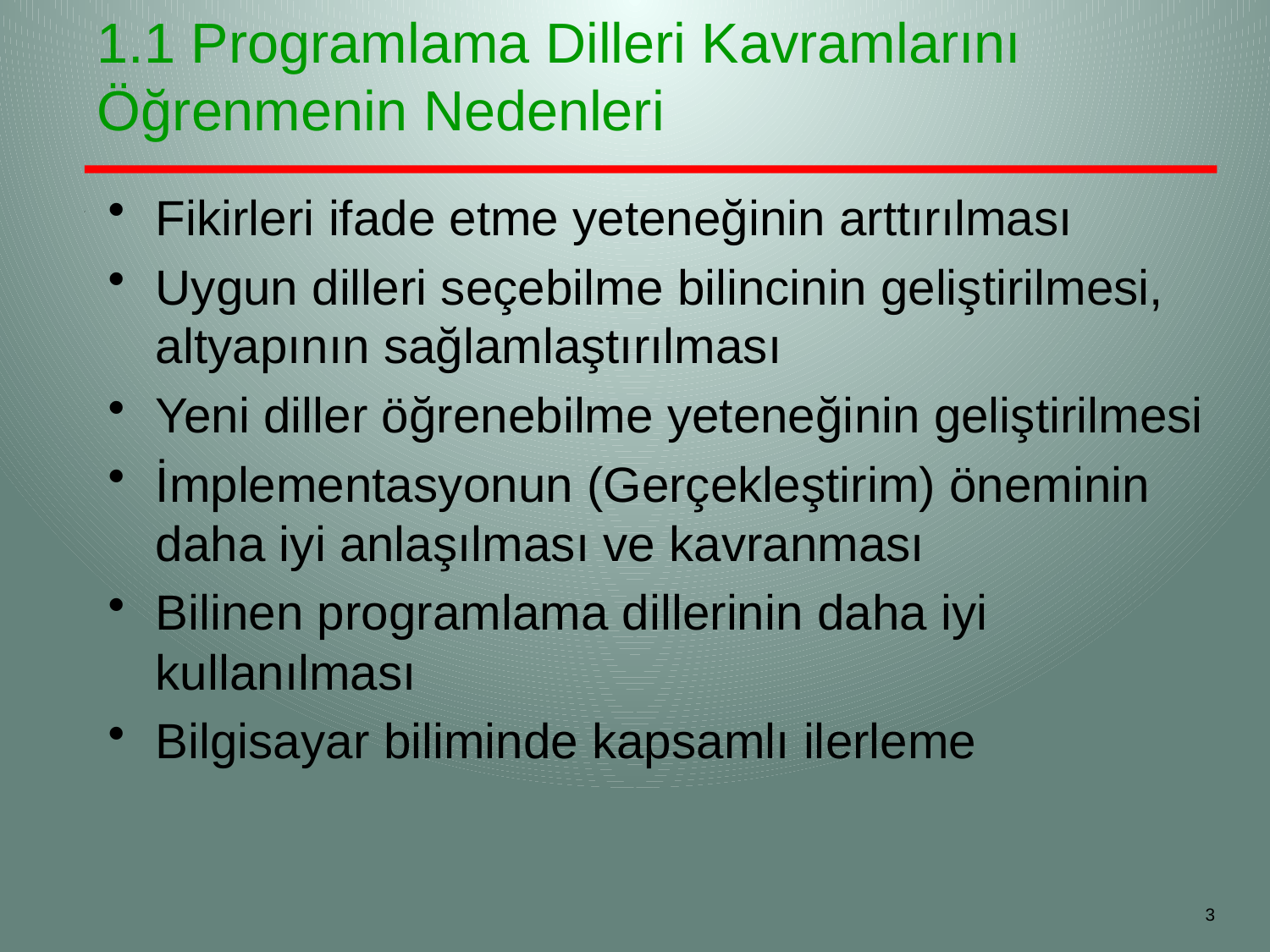

# 1.1 Programlama Dilleri Kavramlarını Öğrenmenin Nedenleri
Fikirleri ifade etme yeteneğinin arttırılması
Uygun dilleri seçebilme bilincinin geliştirilmesi, altyapının sağlamlaştırılması
Yeni diller öğrenebilme yeteneğinin geliştirilmesi
İmplementasyonun (Gerçekleştirim) öneminin daha iyi anlaşılması ve kavranması
Bilinen programlama dillerinin daha iyi kullanılması
Bilgisayar biliminde kapsamlı ilerleme
3